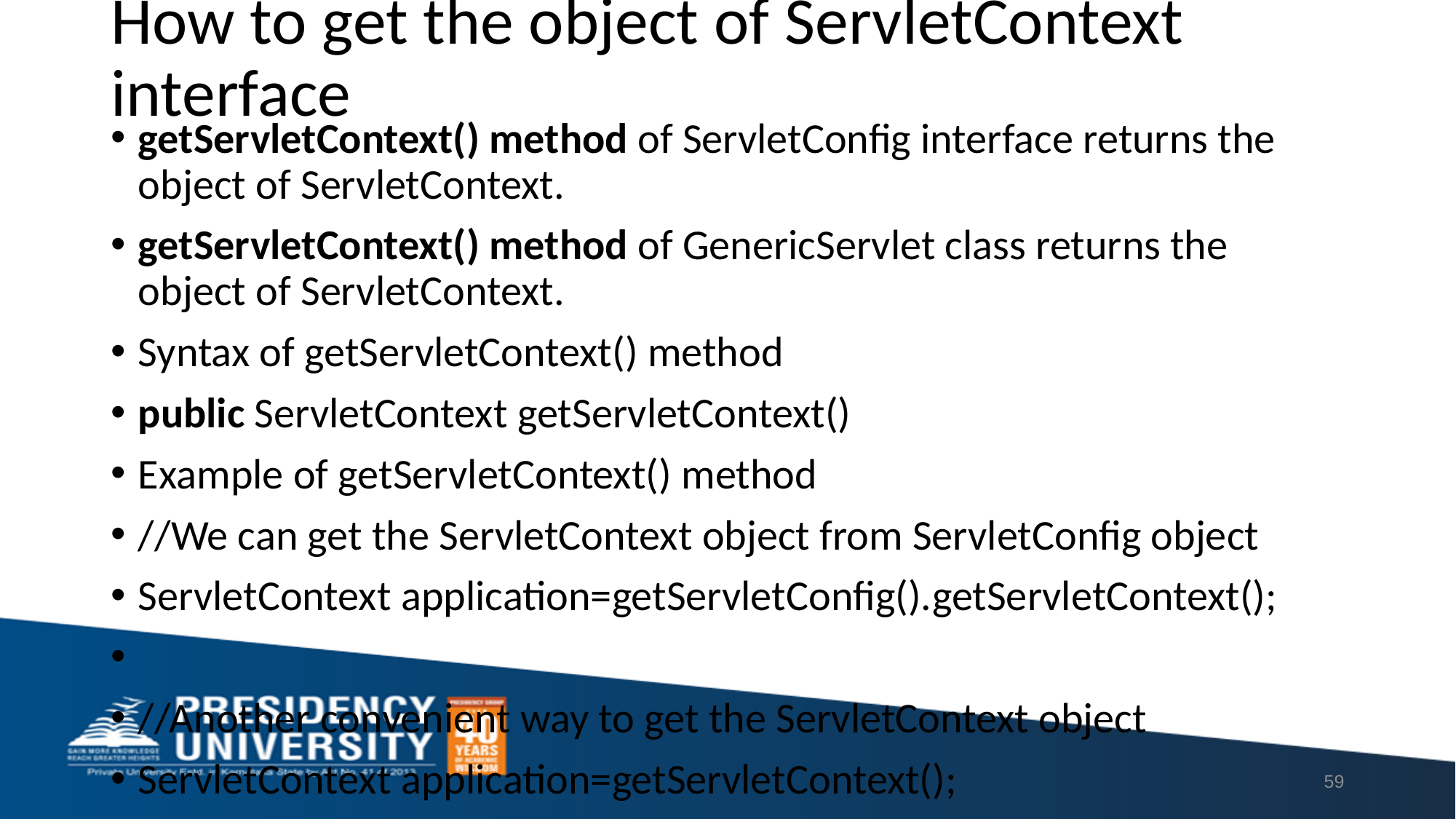

# How to get the object of ServletContext interface
getServletContext() method of ServletConfig interface returns the object of ServletContext.
getServletContext() method of GenericServlet class returns the object of ServletContext.
Syntax of getServletContext() method
public ServletContext getServletContext()
Example of getServletContext() method
//We can get the ServletContext object from ServletConfig object
ServletContext application=getServletConfig().getServletContext();

//Another convenient way to get the ServletContext object
ServletContext application=getServletContext();

59